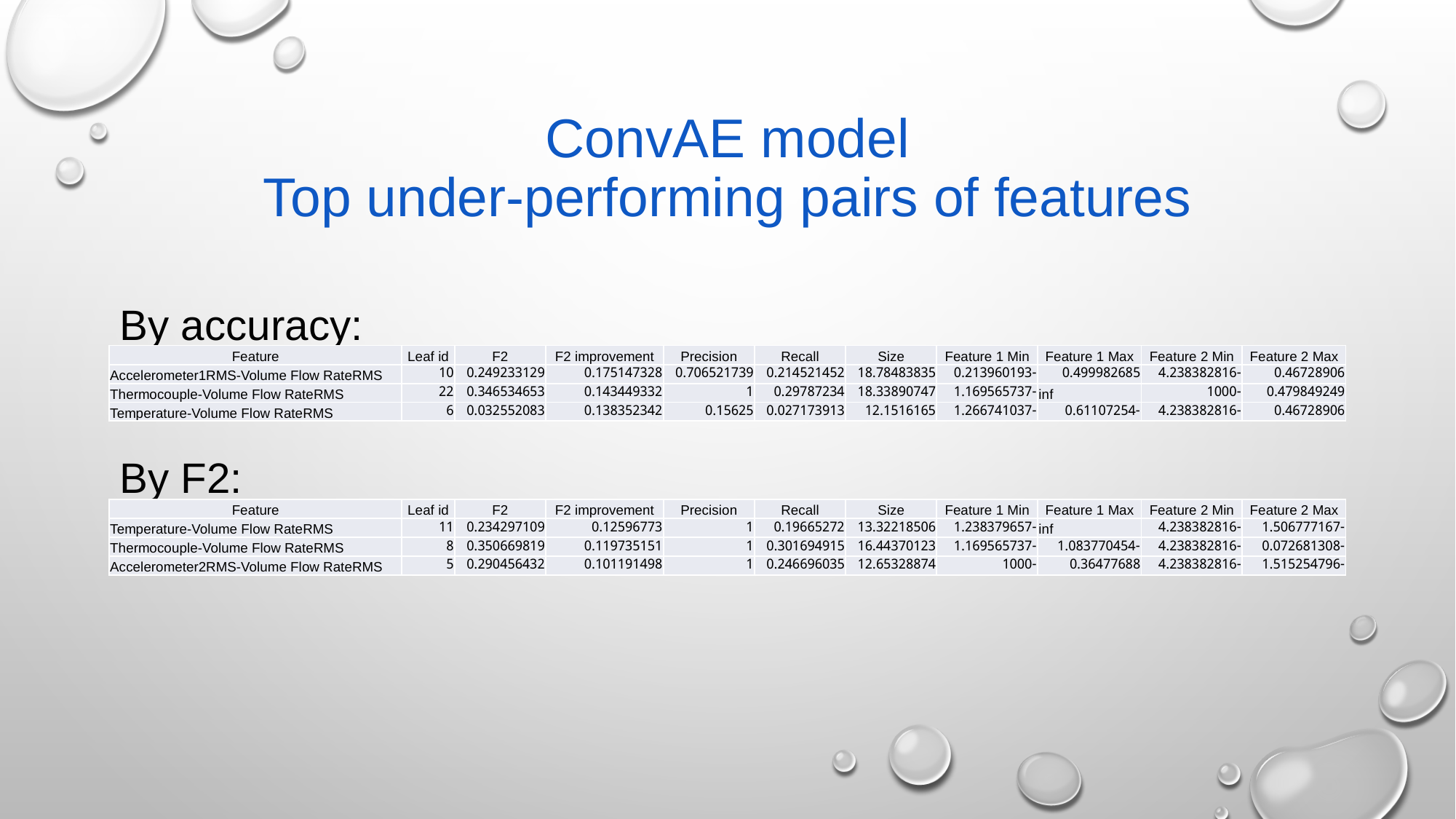

# ConvAE model Top under-performing pairs of features
By accuracy:

By F2:
| Feature | Leaf id | F2 | F2 improvement | Precision | Recall | Size | Feature 1 Min | Feature 1 Max | Feature 2 Min | Feature 2 Max |
| --- | --- | --- | --- | --- | --- | --- | --- | --- | --- | --- |
| Accelerometer1RMS-Volume Flow RateRMS | 10 | 0.249233129 | 0.175147328 | 0.706521739 | 0.214521452 | 18.78483835 | -0.213960193 | 0.499982685 | -4.238382816 | 0.46728906 |
| Thermocouple-Volume Flow RateRMS | 22 | 0.346534653 | 0.143449332 | 1 | 0.29787234 | 18.33890747 | -1.169565737 | inf | -1000 | 0.479849249 |
| Temperature-Volume Flow RateRMS | 6 | 0.032552083 | 0.138352342 | 0.15625 | 0.027173913 | 12.1516165 | -1.266741037 | -0.61107254 | -4.238382816 | 0.46728906 |
| Feature | Leaf id | F2 | F2 improvement | Precision | Recall | Size | Feature 1 Min | Feature 1 Max | Feature 2 Min | Feature 2 Max |
| --- | --- | --- | --- | --- | --- | --- | --- | --- | --- | --- |
| Temperature-Volume Flow RateRMS | 11 | 0.234297109 | 0.12596773 | 1 | 0.19665272 | 13.32218506 | -1.238379657 | inf | -4.238382816 | -1.506777167 |
| Thermocouple-Volume Flow RateRMS | 8 | 0.350669819 | 0.119735151 | 1 | 0.301694915 | 16.44370123 | -1.169565737 | -1.083770454 | -4.238382816 | -0.072681308 |
| Accelerometer2RMS-Volume Flow RateRMS | 5 | 0.290456432 | 0.101191498 | 1 | 0.246696035 | 12.65328874 | -1000 | 0.36477688 | -4.238382816 | -1.515254796 |